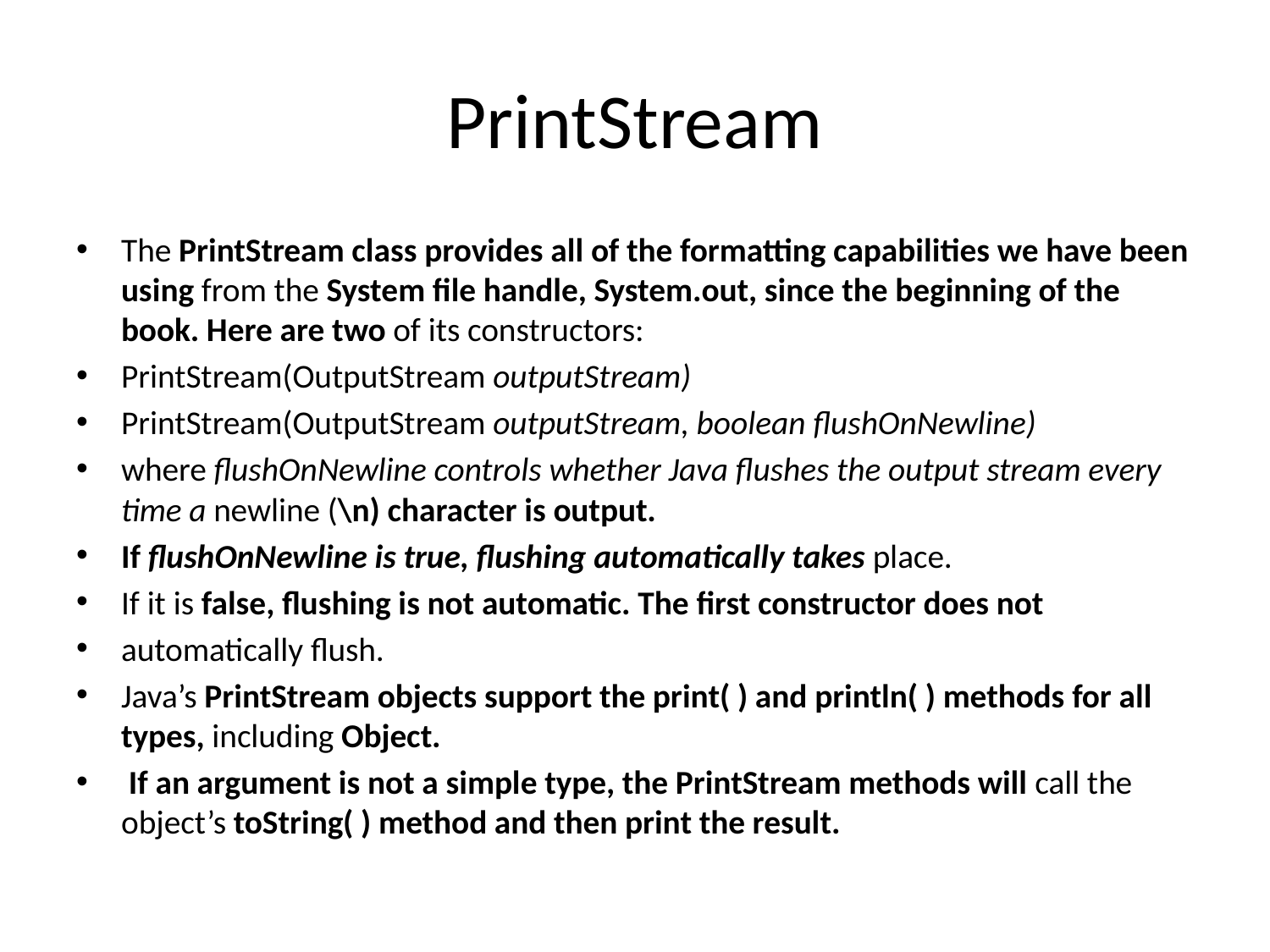

# PrintStream
The PrintStream class provides all of the formatting capabilities we have been using from the System file handle, System.out, since the beginning of the book. Here are two of its constructors:
PrintStream(OutputStream outputStream)
PrintStream(OutputStream outputStream, boolean flushOnNewline)
where flushOnNewline controls whether Java flushes the output stream every time a newline (\n) character is output.
If flushOnNewline is true, flushing automatically takes place.
If it is false, flushing is not automatic. The first constructor does not
automatically flush.
Java’s PrintStream objects support the print( ) and println( ) methods for all types, including Object.
 If an argument is not a simple type, the PrintStream methods will call the object’s toString( ) method and then print the result.